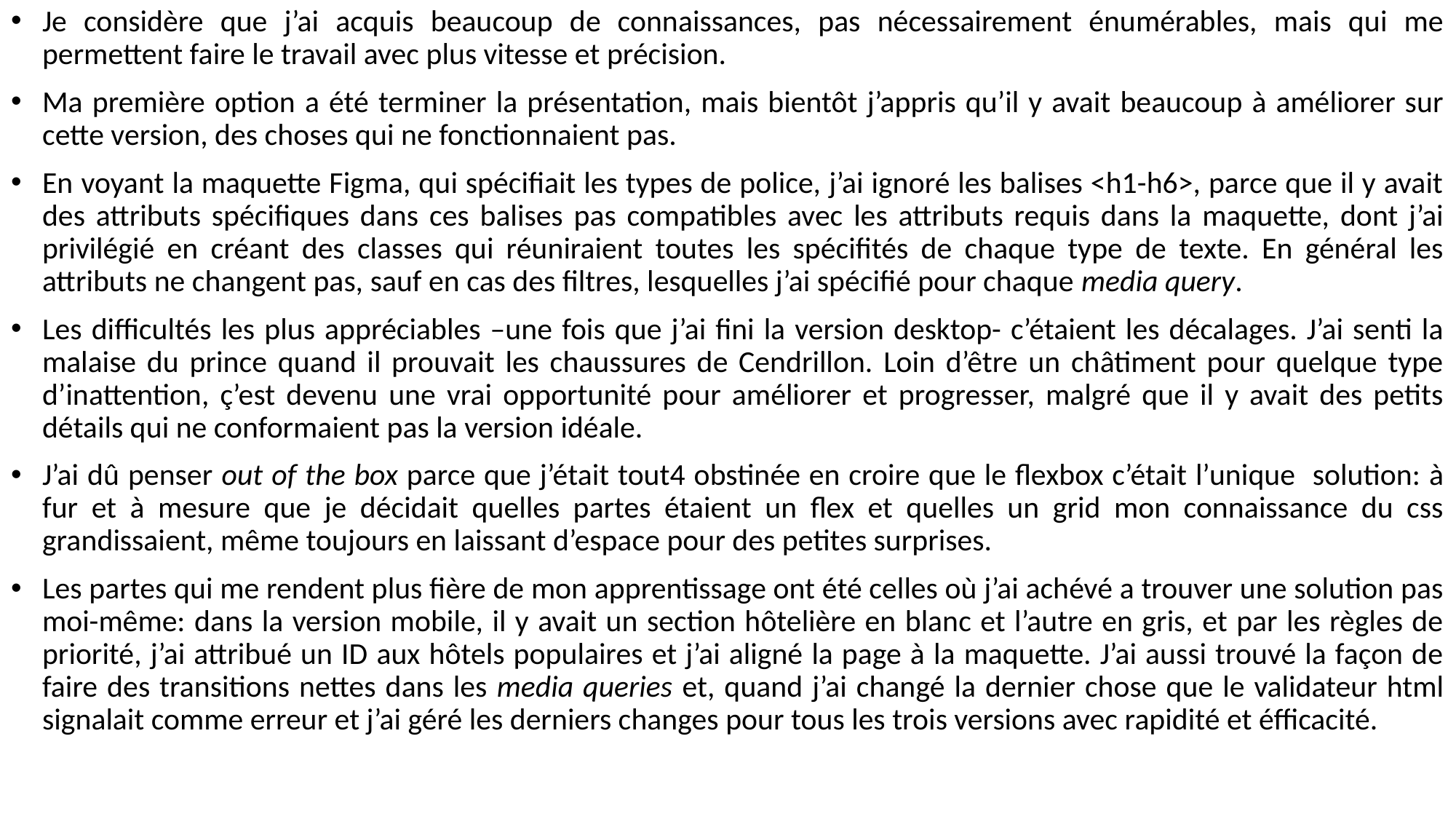

Je considère que j’ai acquis beaucoup de connaissances, pas nécessairement énumérables, mais qui me permettent faire le travail avec plus vitesse et précision.
Ma première option a été terminer la présentation, mais bientôt j’appris qu’il y avait beaucoup à améliorer sur cette version, des choses qui ne fonctionnaient pas.
En voyant la maquette Figma, qui spécifiait les types de police, j’ai ignoré les balises <h1-h6>, parce que il y avait des attributs spécifiques dans ces balises pas compatibles avec les attributs requis dans la maquette, dont j’ai privilégié en créant des classes qui réuniraient toutes les spécifités de chaque type de texte. En général les attributs ne changent pas, sauf en cas des filtres, lesquelles j’ai spécifié pour chaque media query.
Les difficultés les plus appréciables –une fois que j’ai fini la version desktop- c’étaient les décalages. J’ai senti la malaise du prince quand il prouvait les chaussures de Cendrillon. Loin d’être un châtiment pour quelque type d’inattention, ç’est devenu une vrai opportunité pour améliorer et progresser, malgré que il y avait des petits détails qui ne conformaient pas la version idéale.
J’ai dû penser out of the box parce que j’était tout4 obstinée en croire que le flexbox c’était l’unique  solution: à fur et à mesure que je décidait quelles partes étaient un flex et quelles un grid mon connaissance du css grandissaient, même toujours en laissant d’espace pour des petites surprises.
Les partes qui me rendent plus fière de mon apprentissage ont été celles où j’ai achévé a trouver une solution pas moi-même: dans la version mobile, il y avait un section hôtelière en blanc et l’autre en gris, et par les règles de priorité, j’ai attribué un ID aux hôtels populaires et j’ai aligné la page à la maquette. J’ai aussi trouvé la façon de faire des transitions nettes dans les media queries et, quand j’ai changé la dernier chose que le validateur html signalait comme erreur et j’ai géré les derniers changes pour tous les trois versions avec rapidité et éfficacité.